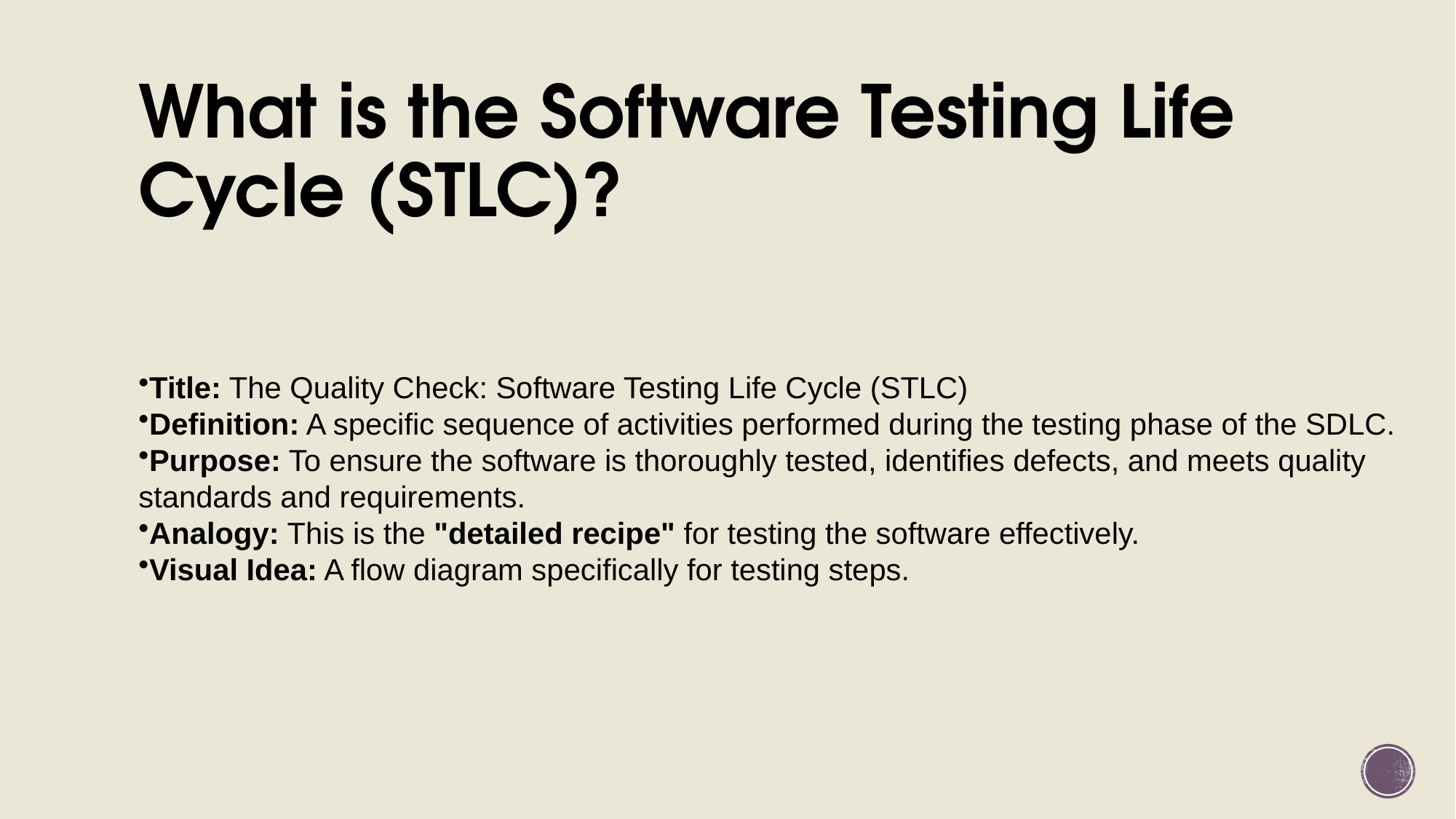

# What is the Software Testing Life Cycle (STLC)?
Title: The Quality Check: Software Testing Life Cycle (STLC)
Definition: A specific sequence of activities performed during the testing phase of the SDLC.
Purpose: To ensure the software is thoroughly tested, identifies defects, and meets quality standards and requirements.
Analogy: This is the "detailed recipe" for testing the software effectively.
Visual Idea: A flow diagram specifically for testing steps.